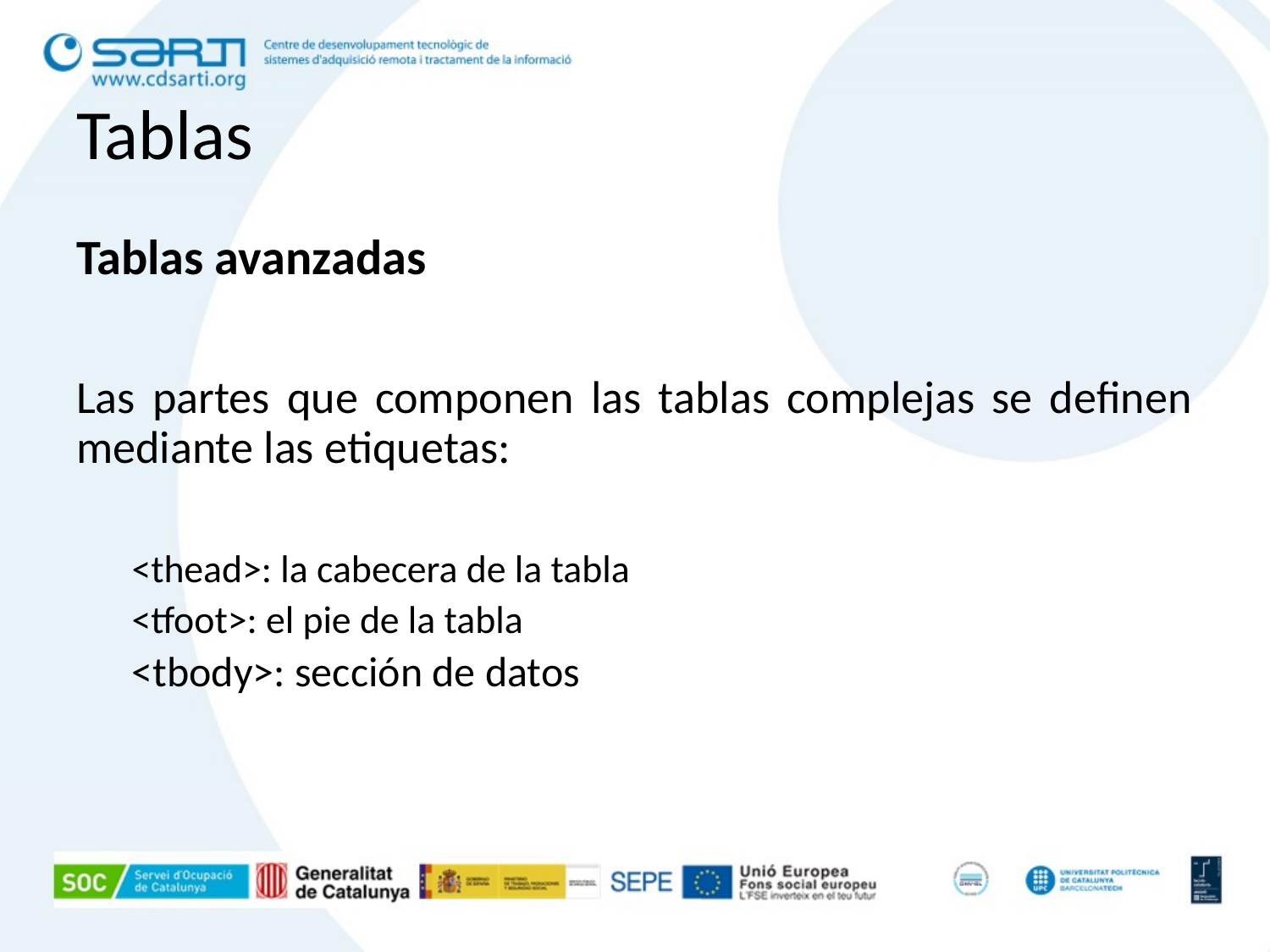

# Tablas
Tablas avanzadas

Las partes que componen las tablas complejas se definen mediante las etiquetas:

<thead>: la cabecera de la tabla
<tfoot>: el pie de la tabla
<tbody>: sección de datos